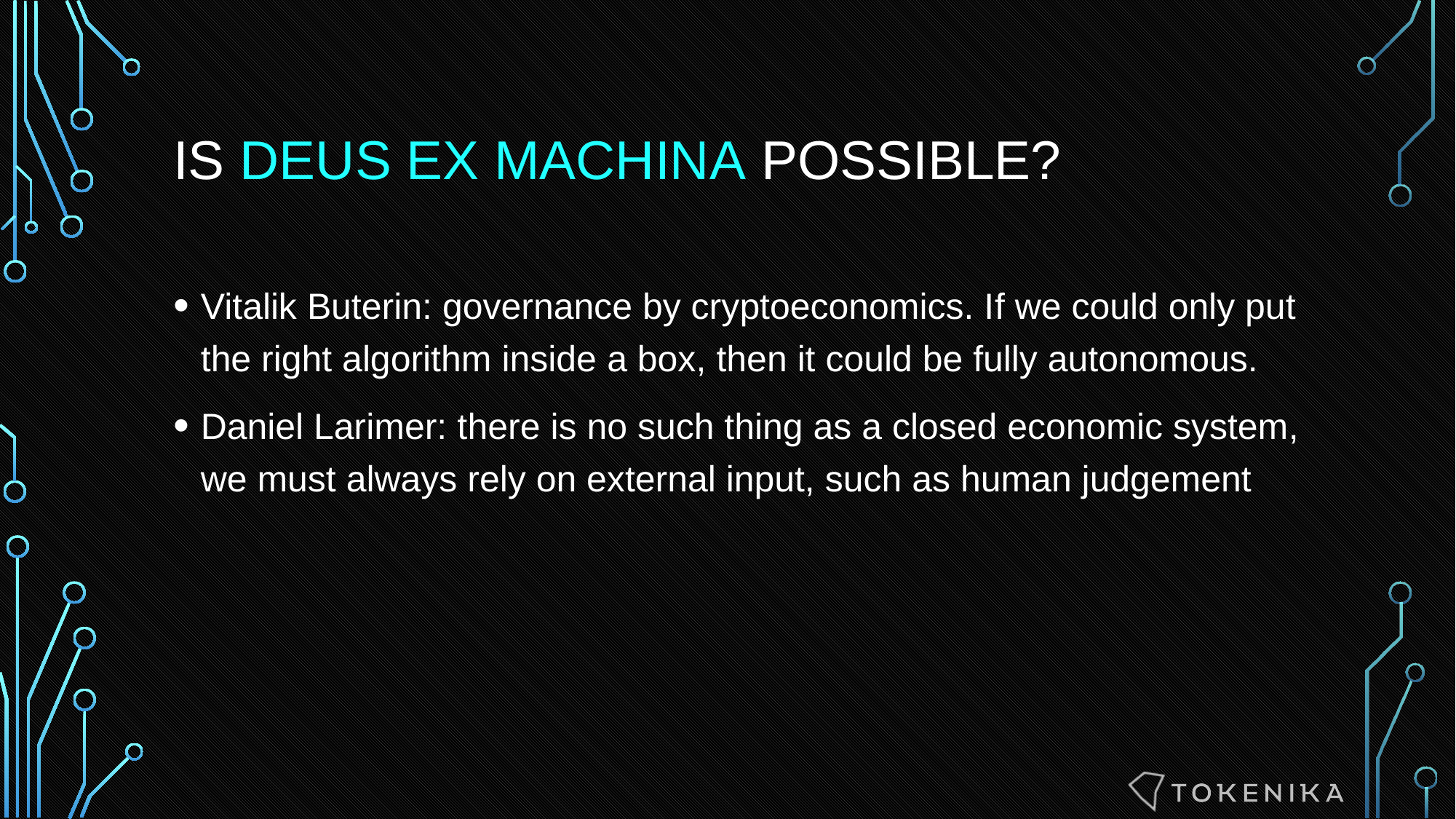

# IS Deus ex Machina Possible?
Vitalik Buterin: governance by cryptoeconomics. If we could only put the right algorithm inside a box, then it could be fully autonomous.
Daniel Larimer: there is no such thing as a closed economic system, we must always rely on external input, such as human judgement